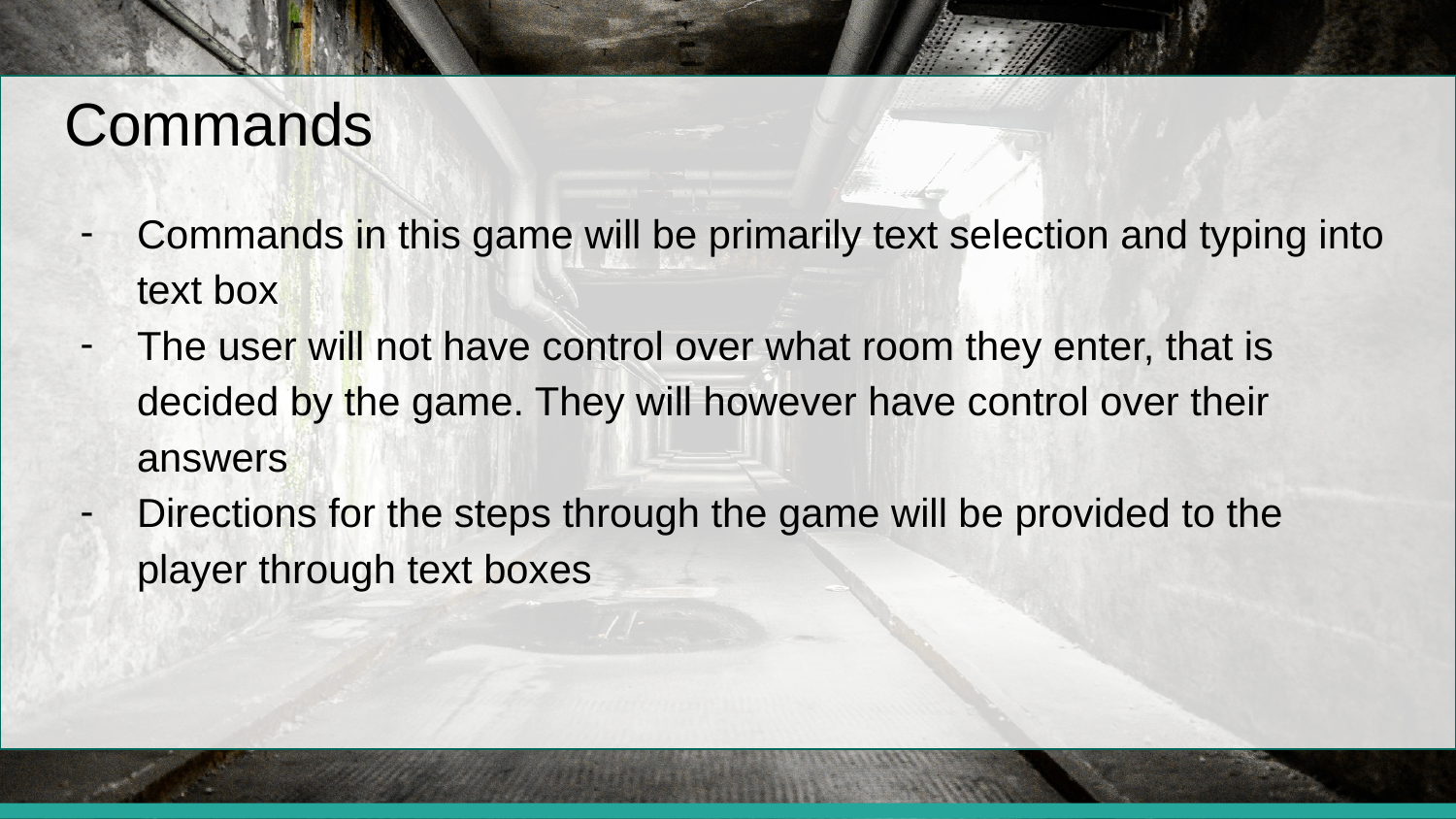

# Commands

Commands in this game will be primarily text selection and typing into text box
The user will not have control over what room they enter, that is decided by the game. They will however have control over their answers
Directions for the steps through the game will be provided to the player through text boxes